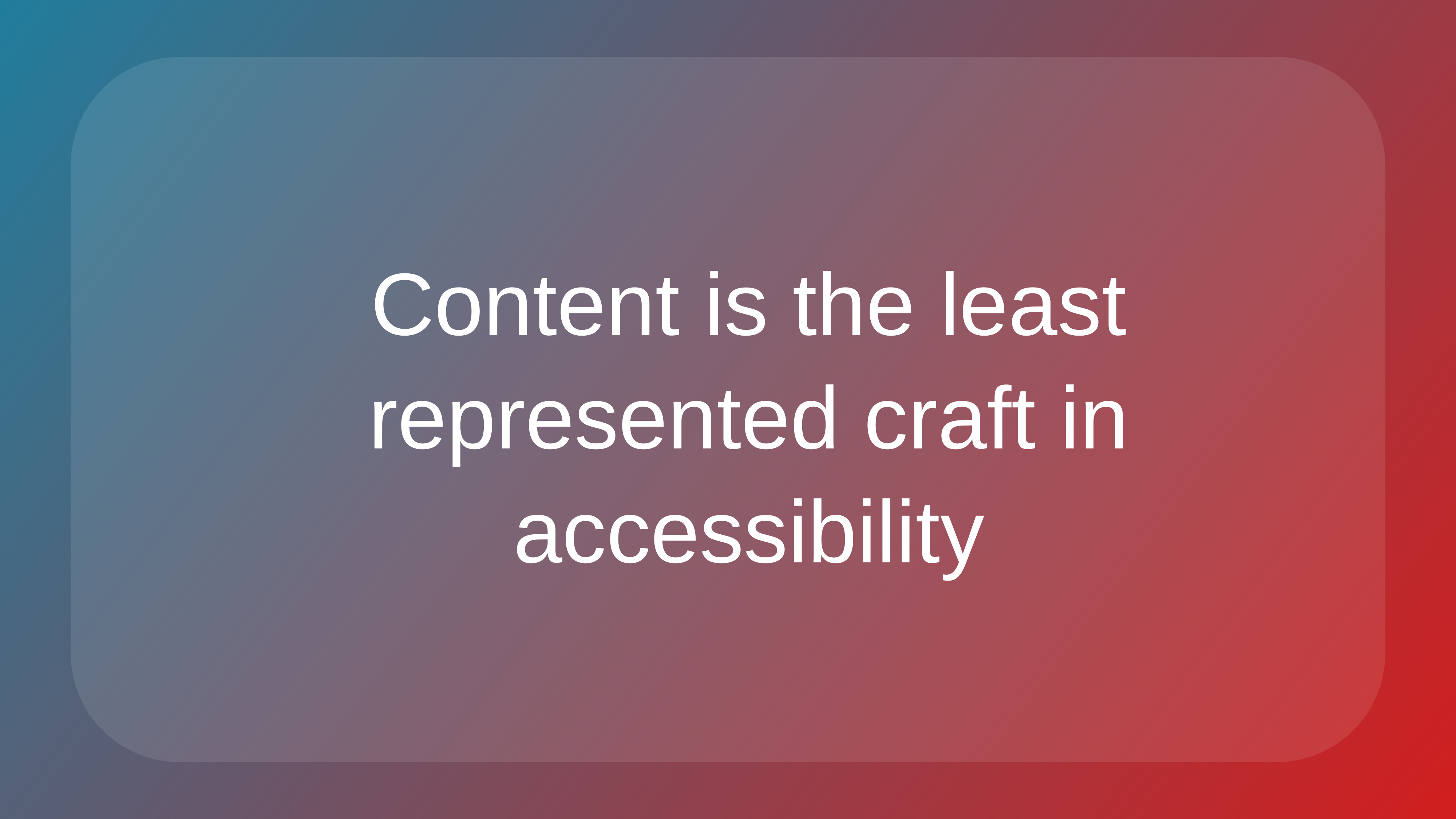

Content is the least represented craft in accessibility